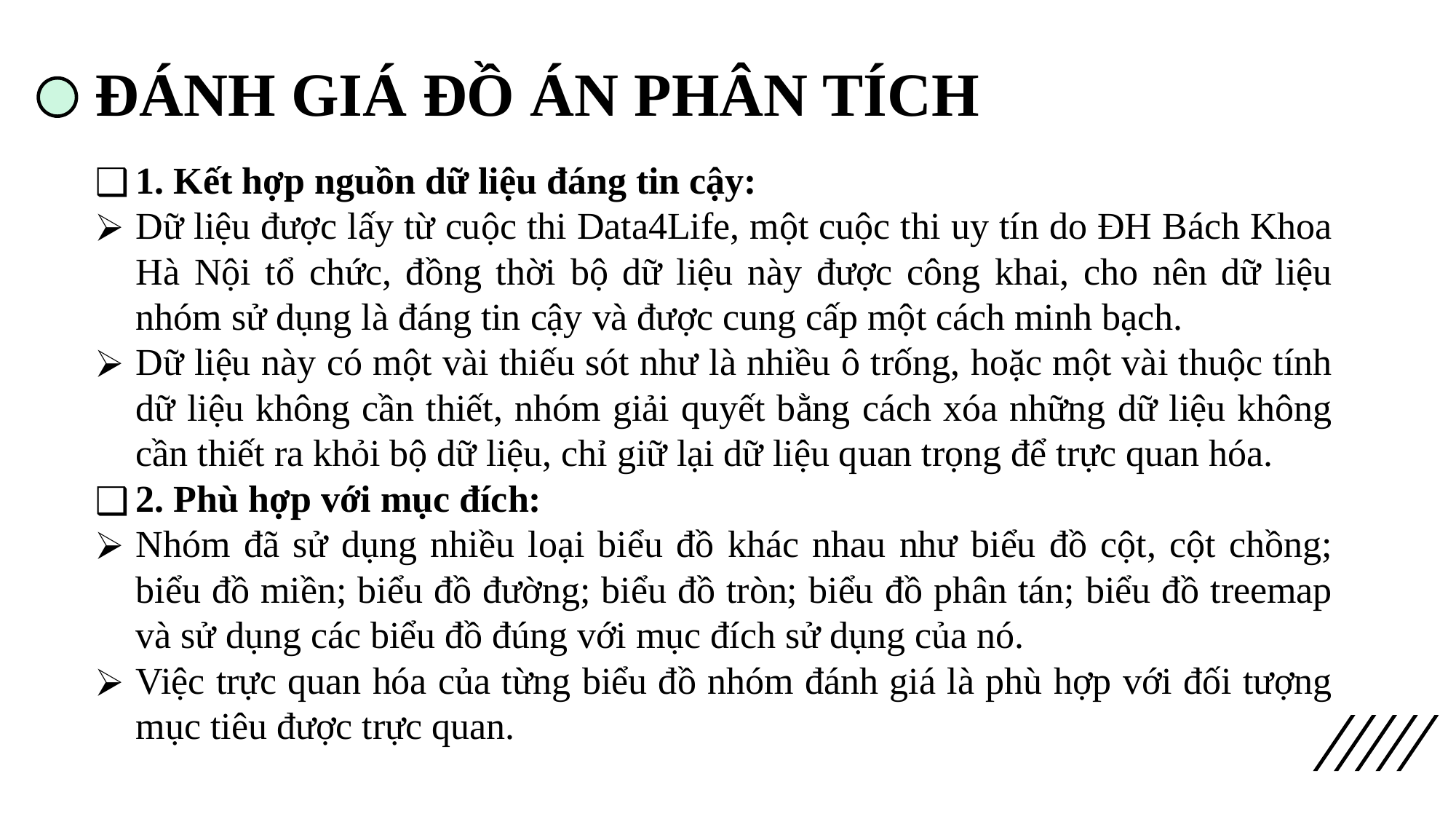

# ĐÁNH GIÁ ĐỒ ÁN PHÂN TÍCH
1. Kết hợp nguồn dữ liệu đáng tin cậy:
Dữ liệu được lấy từ cuộc thi Data4Life, một cuộc thi uy tín do ĐH Bách Khoa Hà Nội tổ chức, đồng thời bộ dữ liệu này được công khai, cho nên dữ liệu nhóm sử dụng là đáng tin cậy và được cung cấp một cách minh bạch.
Dữ liệu này có một vài thiếu sót như là nhiều ô trống, hoặc một vài thuộc tính dữ liệu không cần thiết, nhóm giải quyết bằng cách xóa những dữ liệu không cần thiết ra khỏi bộ dữ liệu, chỉ giữ lại dữ liệu quan trọng để trực quan hóa.
2. Phù hợp với mục đích:
Nhóm đã sử dụng nhiều loại biểu đồ khác nhau như biểu đồ cột, cột chồng; biểu đồ miền; biểu đồ đường; biểu đồ tròn; biểu đồ phân tán; biểu đồ treemap và sử dụng các biểu đồ đúng với mục đích sử dụng của nó.
Việc trực quan hóa của từng biểu đồ nhóm đánh giá là phù hợp với đối tượng mục tiêu được trực quan.